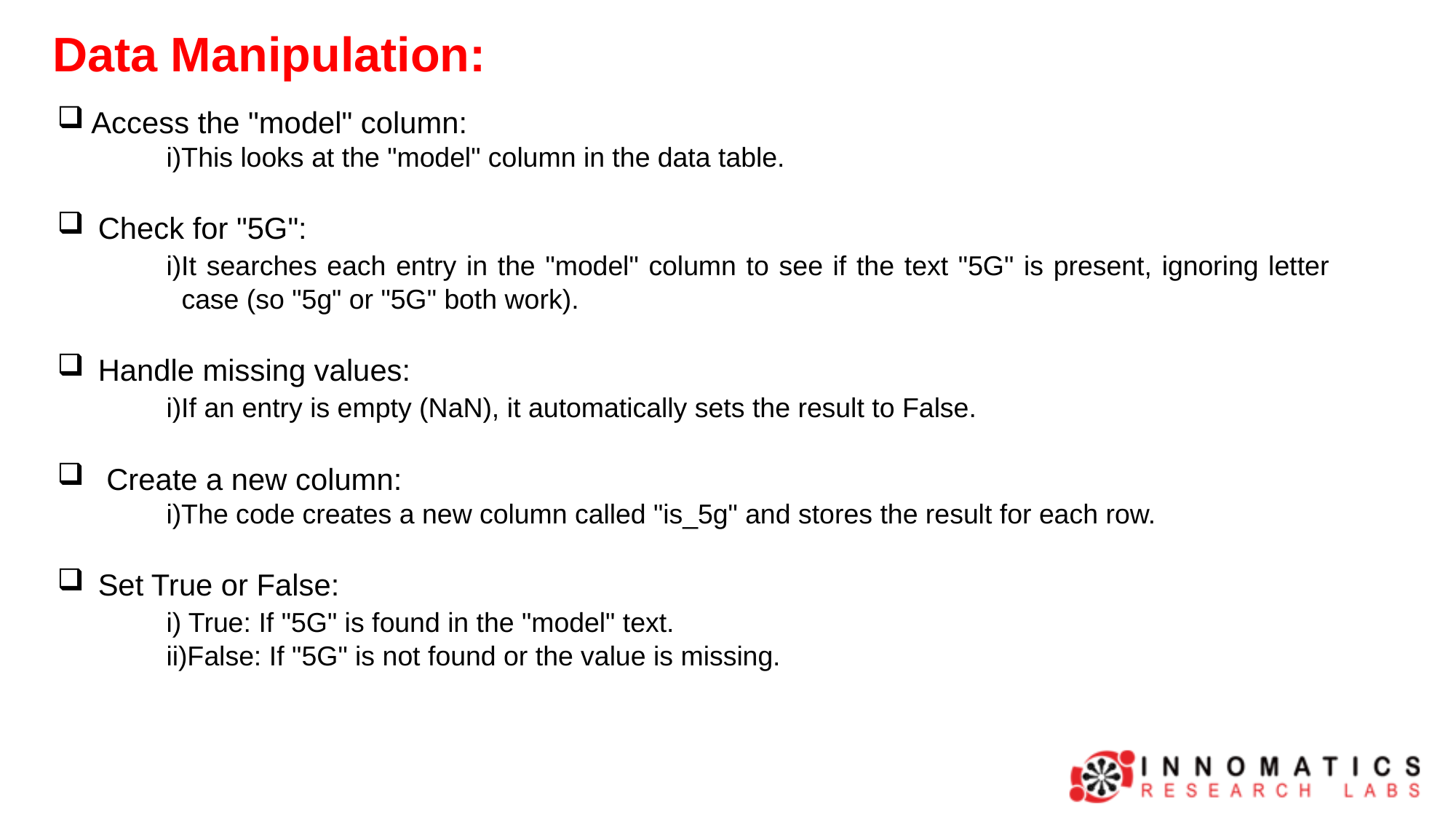

Data Manipulation:
Access the "model" column:
	i)This looks at the "model" column in the data table.

Check for "5G":
	i)It searches each entry in the "model" column to see if the text "5G" is present, ignoring letter 		  case (so "5g" or "5G" both work).

Handle missing values:
	i)If an entry is empty (NaN), it automatically sets the result to False.

 Create a new column:
	i)The code creates a new column called "is_5g" and stores the result for each row.

Set True or False:
	i) True: If "5G" is found in the "model" text.
	ii)False: If "5G" is not found or the value is missing.